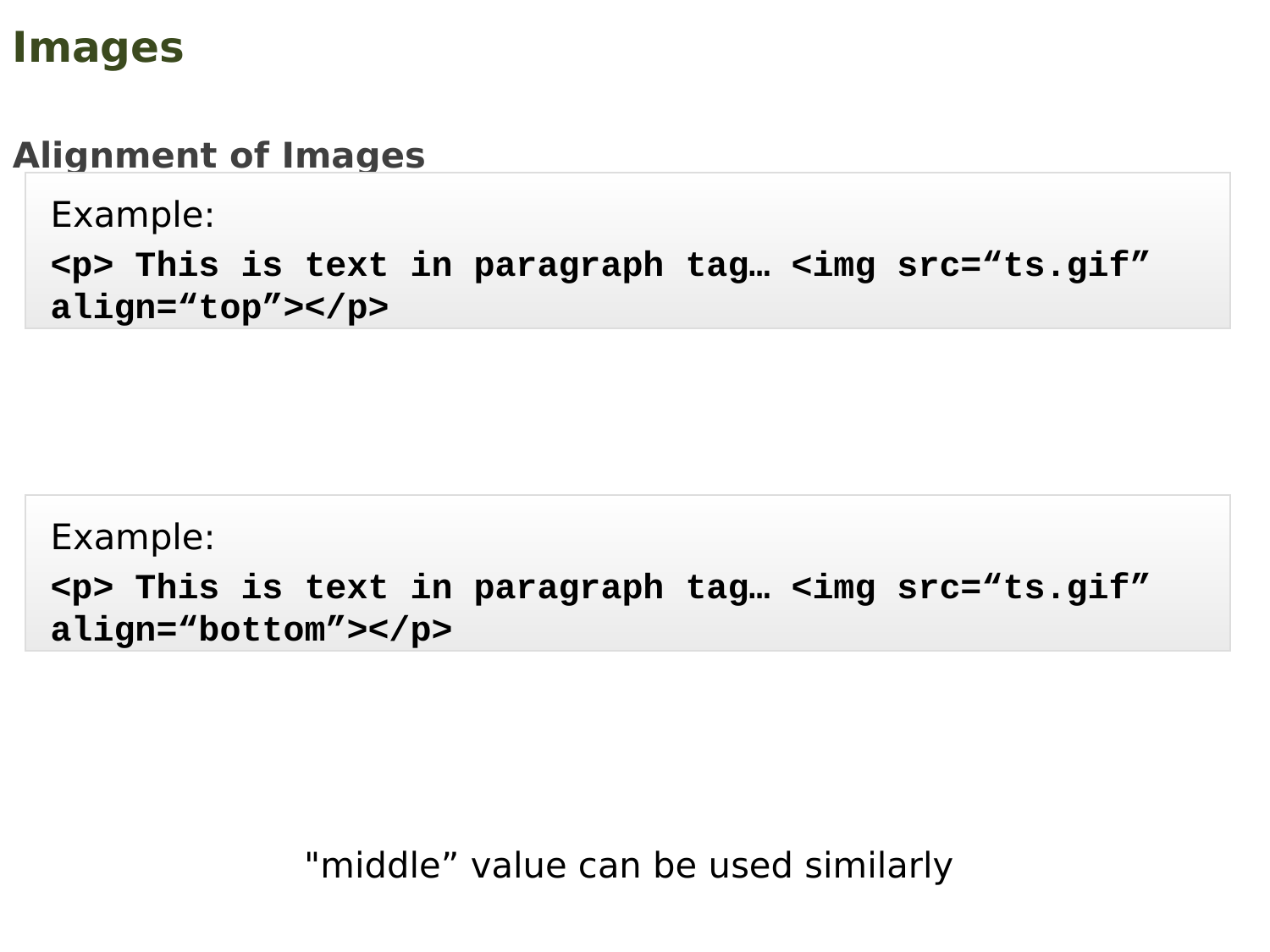

Images
Alignment of Images

Example:
<p> This is text in paragraph tag… <img src=“ts.gif” align=“top”></p>

Example:
<p> This is text in paragraph tag… <img src=“ts.gif” align=“bottom”></p>

"middle” value can be used similarly